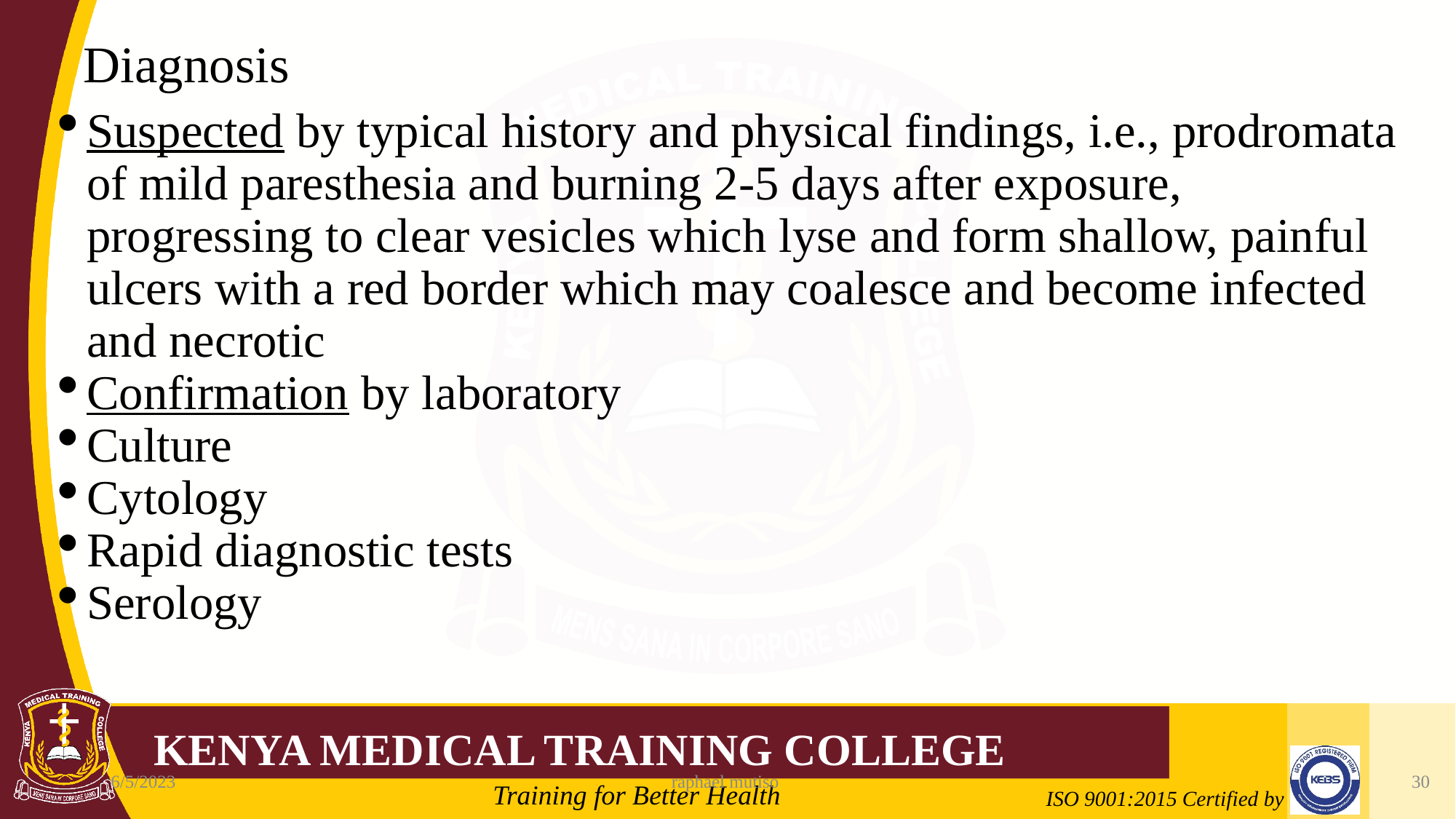

# Diagnosis
Suspected by typical history and physical findings, i.e., prodromata of mild paresthesia and burning 2-5 days after exposure, progressing to clear vesicles which lyse and form shallow, painful ulcers with a red border which may coalesce and become infected and necrotic
Confirmation by laboratory
Culture
Cytology
Rapid diagnostic tests
Serology

6/5/2023
raphael mutiso
30